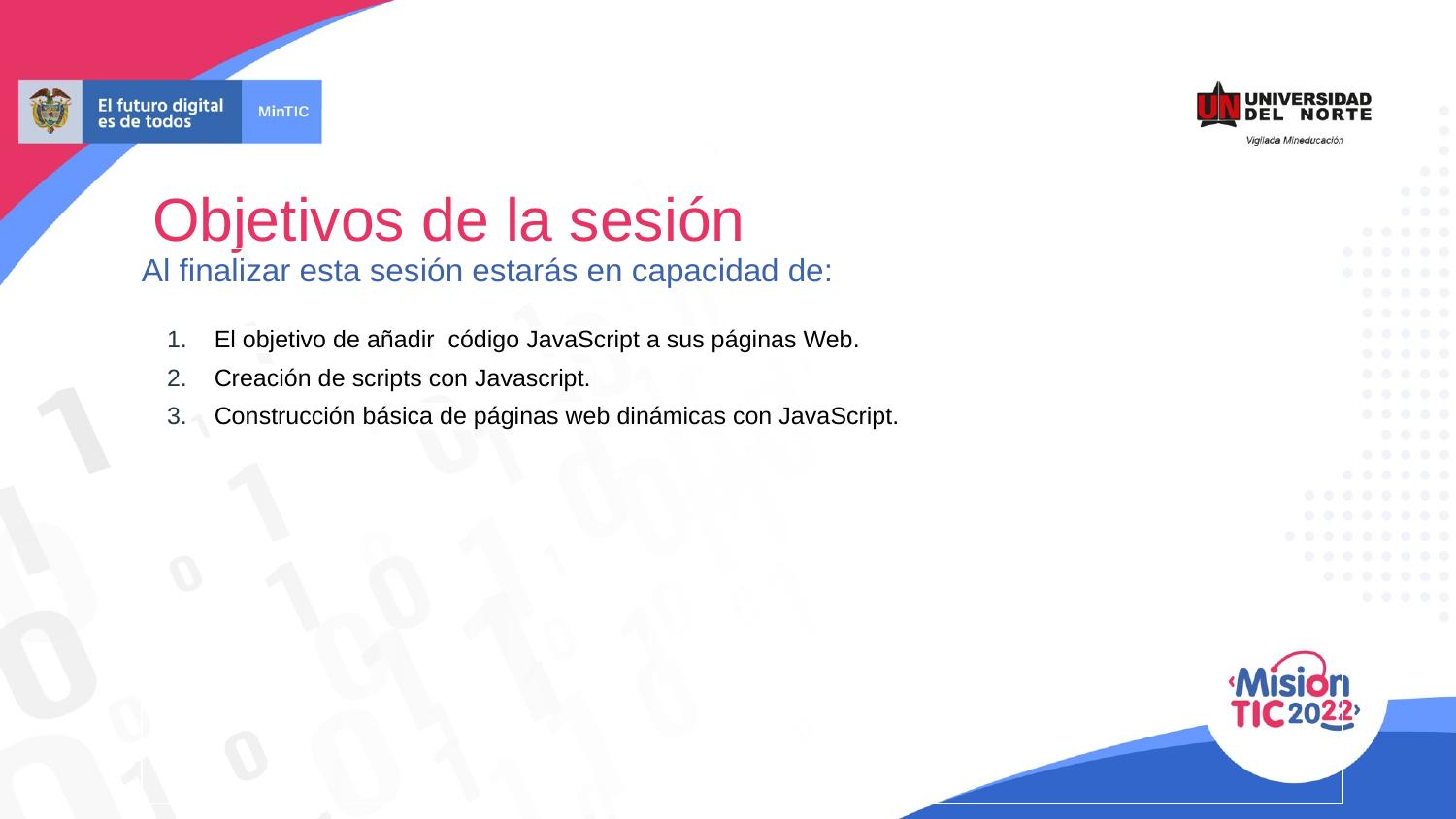

# Objetivos de la sesión
Al finalizar esta sesión estarás en capacidad de:

El objetivo de añadir  código JavaScript a sus páginas Web.
Creación de scripts con Javascript.
Construcción básica de páginas web dinámicas con JavaScript.